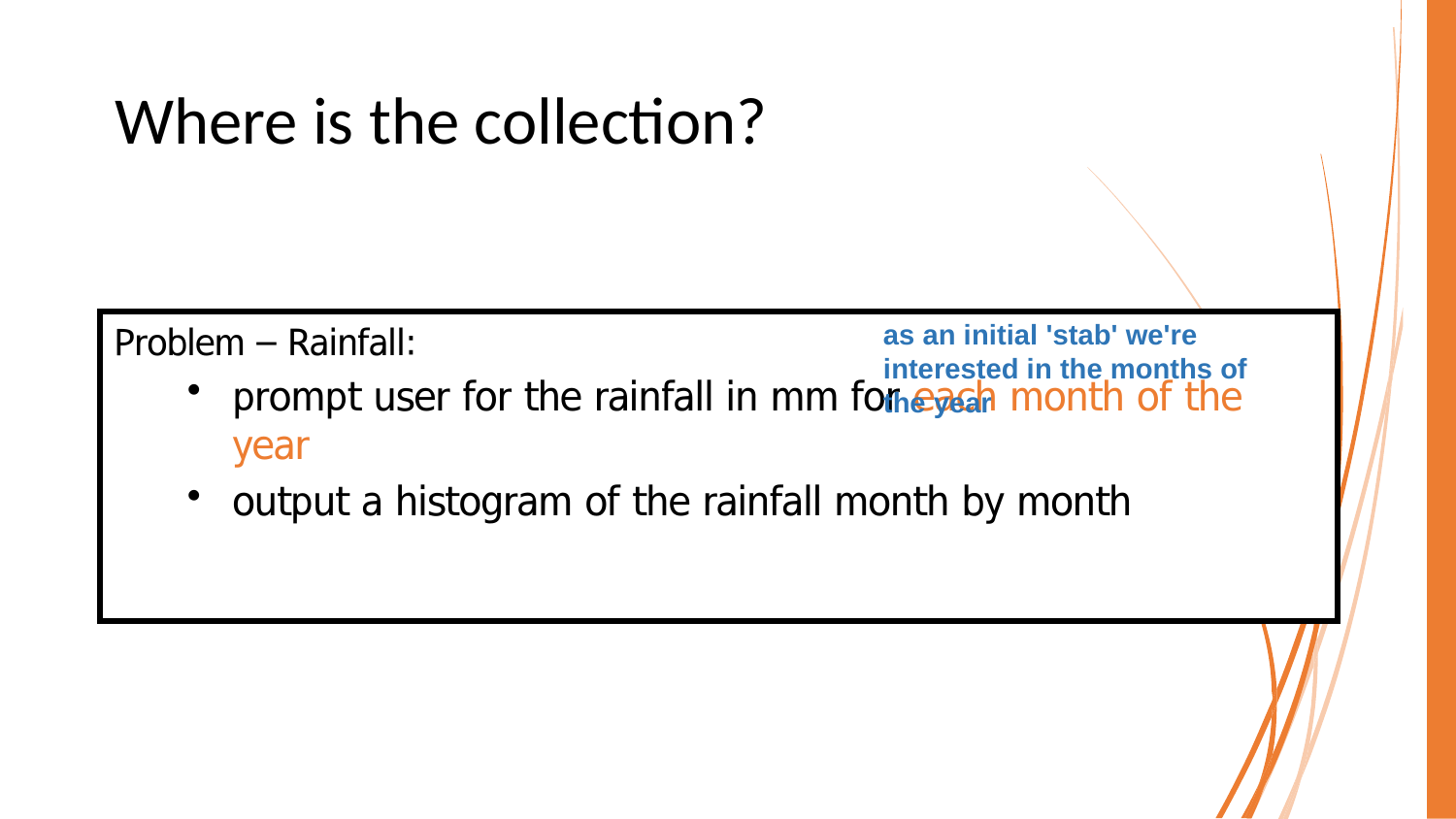

# Where is the collection?
as an initial 'stab' we're interested in the months of the year
Problem – Rainfall:
prompt user for the rainfall in mm for each month of the year
output a histogram of the rainfall month by month